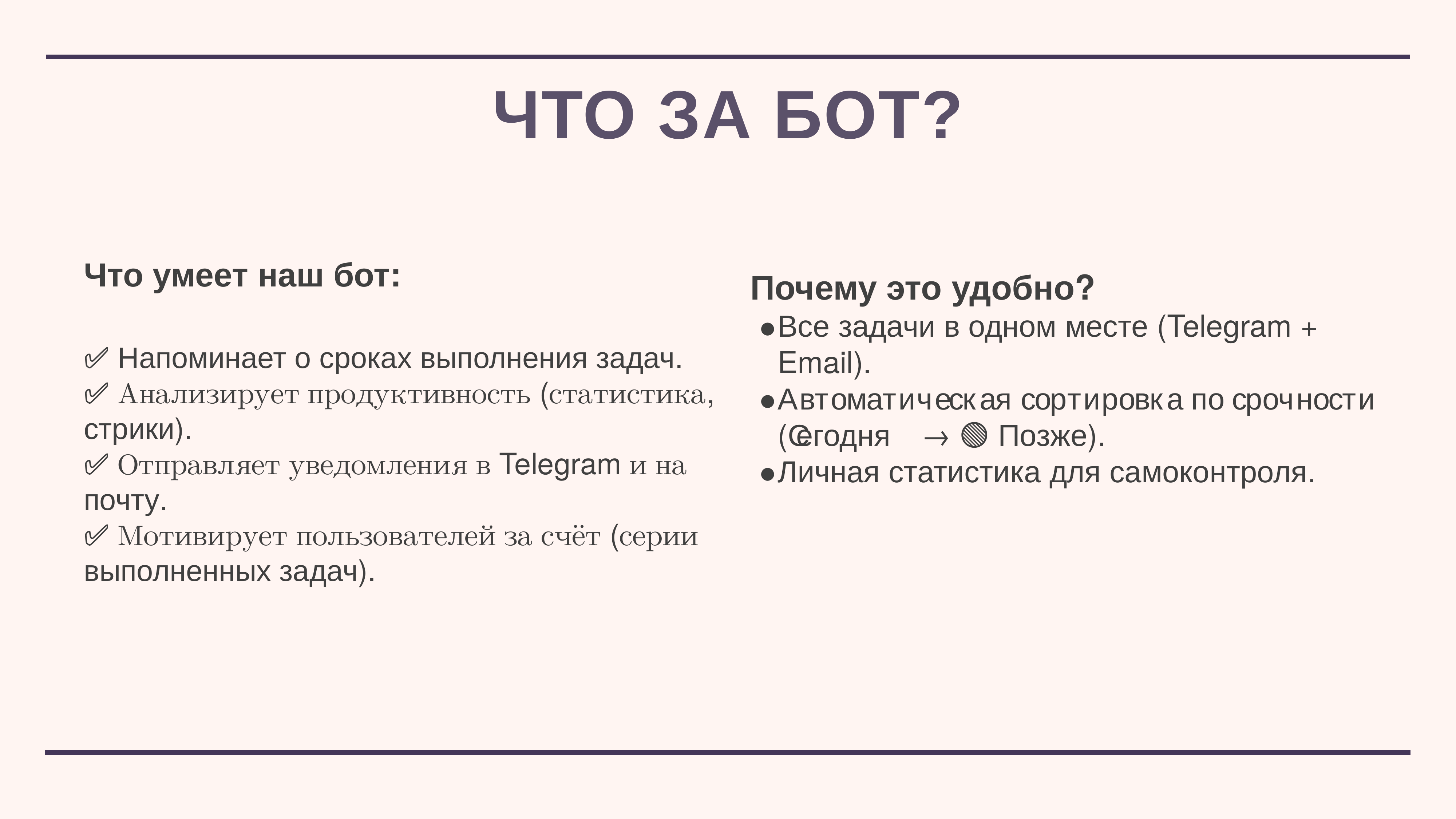

# Что за бот?
Что умеет наш бот:
✅ Напоминает о сроках выполнения задач.
✅ Анализирует продуктивность (статистика, стрики).
✅ Отправляет уведомления в Telegram и на почту.
✅ Мотивирует пользователей за счёт (серии выполненных задач).
Почему это удобно?
Все задачи в одном месте (Telegram + Email).
Автоматическая сортировка по срочности (🔴 Сегодня → 🟢 Позже).
Личная статистика для самоконтроля.